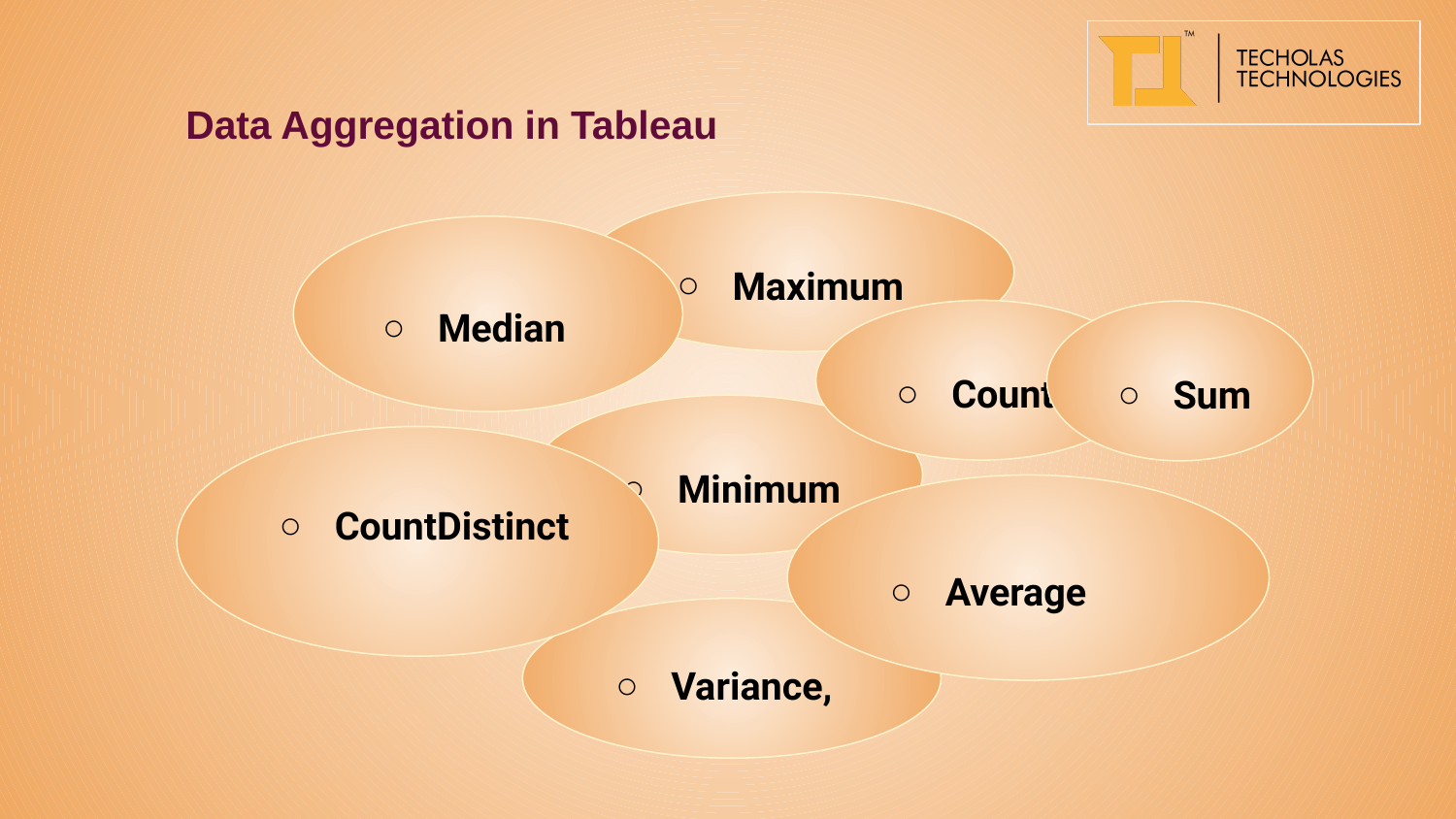

# Data Aggregation in Tableau
Maximum
Median
Count
Sum
Minimum
CountDistinct

Average

Variance,